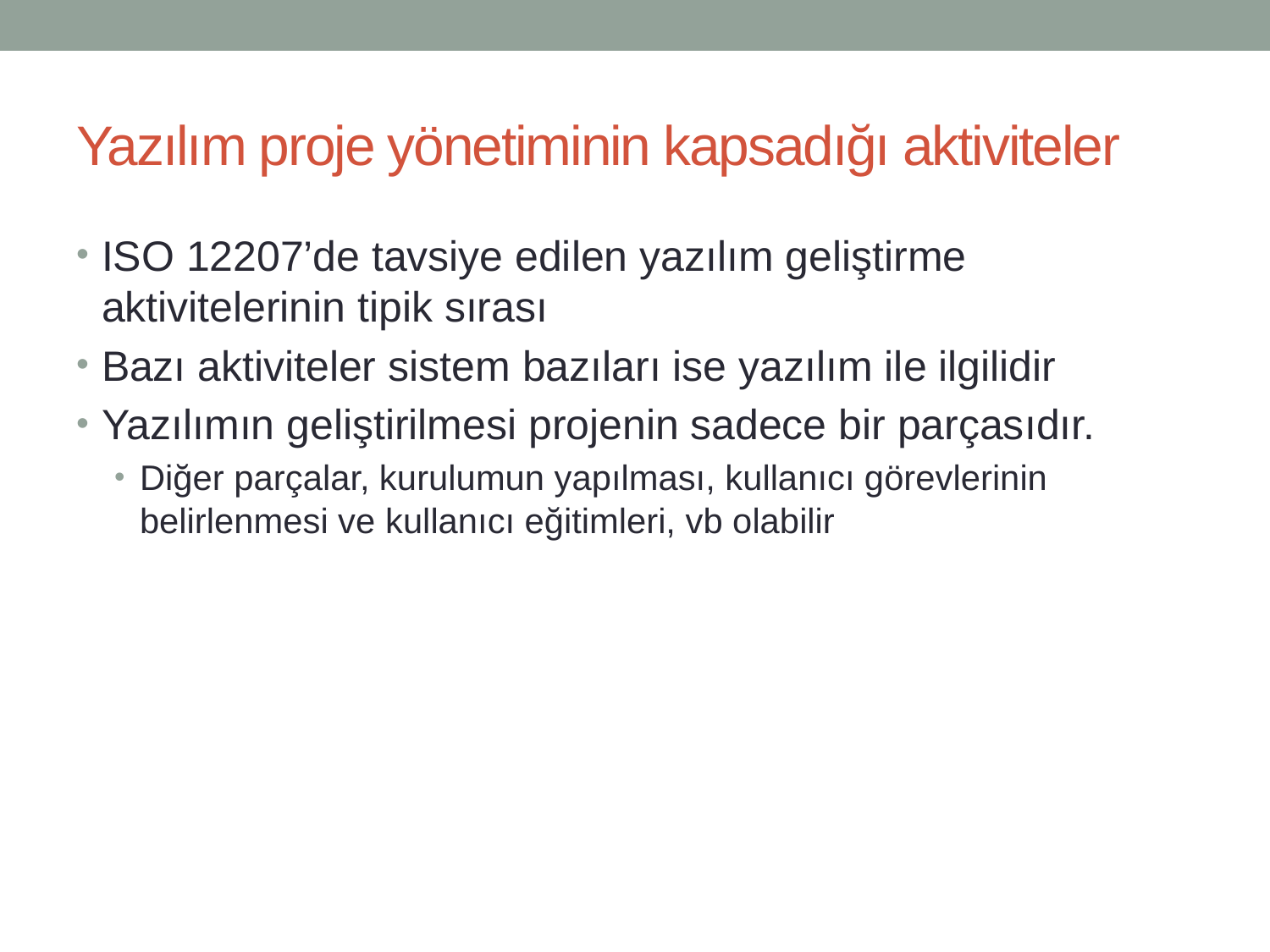

# Yazılım proje yönetiminin kapsadığı aktiviteler
ISO 12207’de tavsiye edilen yazılım geliştirme aktivitelerinin tipik sırası
Bazı aktiviteler sistem bazıları ise yazılım ile ilgilidir
Yazılımın geliştirilmesi projenin sadece bir parçasıdır.
Diğer parçalar, kurulumun yapılması, kullanıcı görevlerinin belirlenmesi ve kullanıcı eğitimleri, vb olabilir